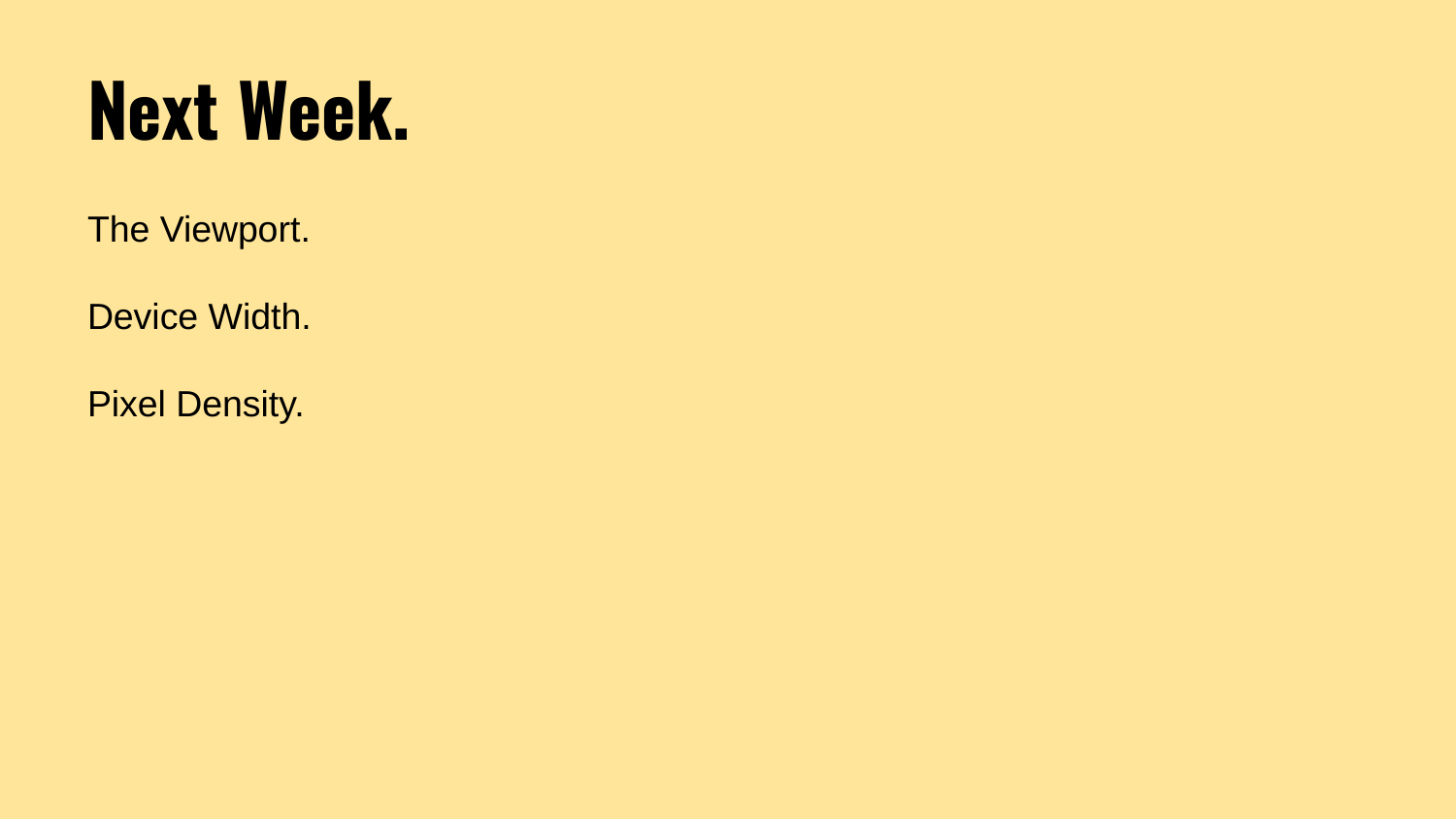

# Next Week.
The Viewport.

Device Width.

Pixel Density.